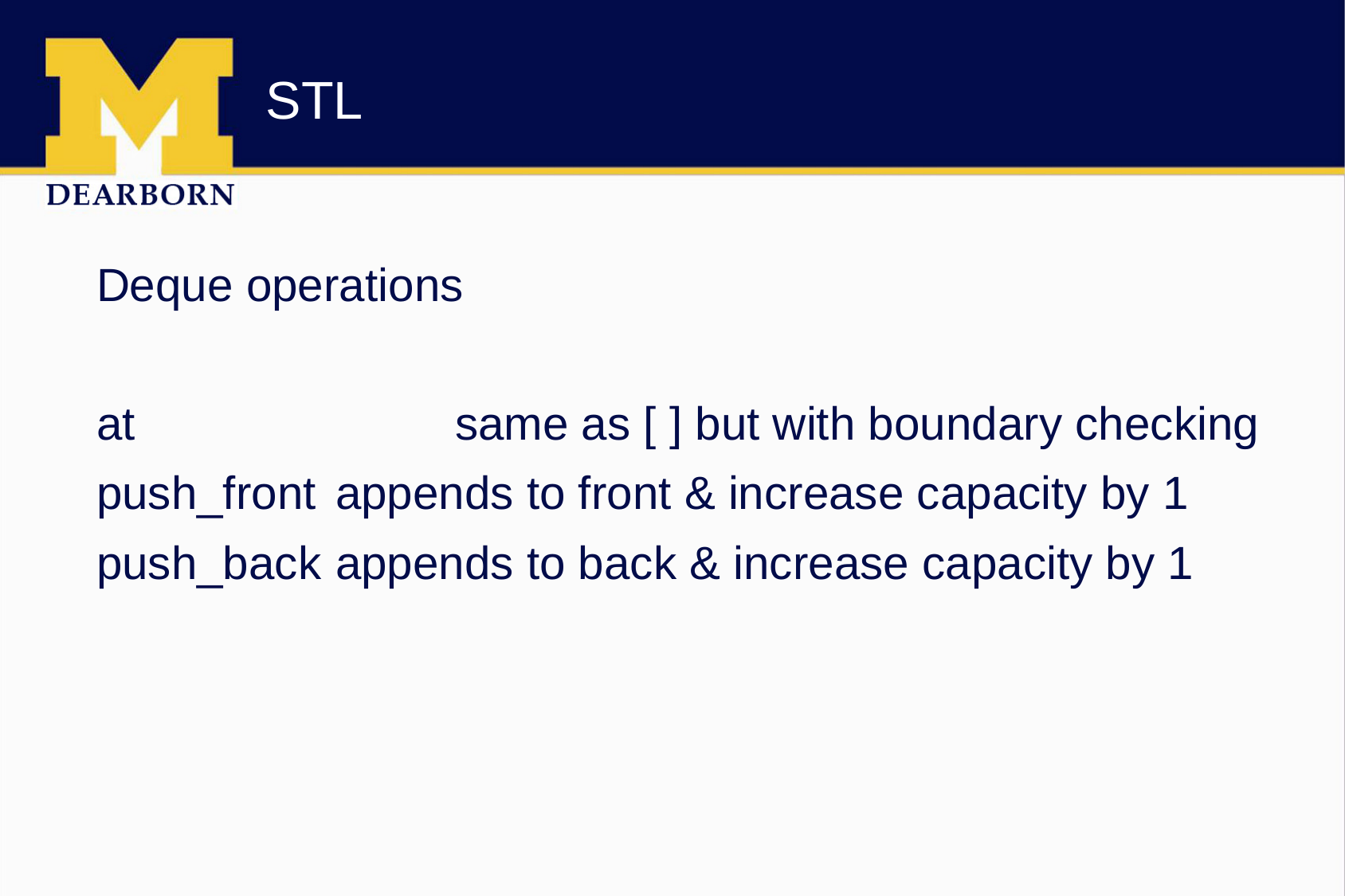

# STL
Deque operations

at			same as [ ] but with boundary checking
push_front	appends to front & increase capacity by 1
push_back	appends to back & increase capacity by 1